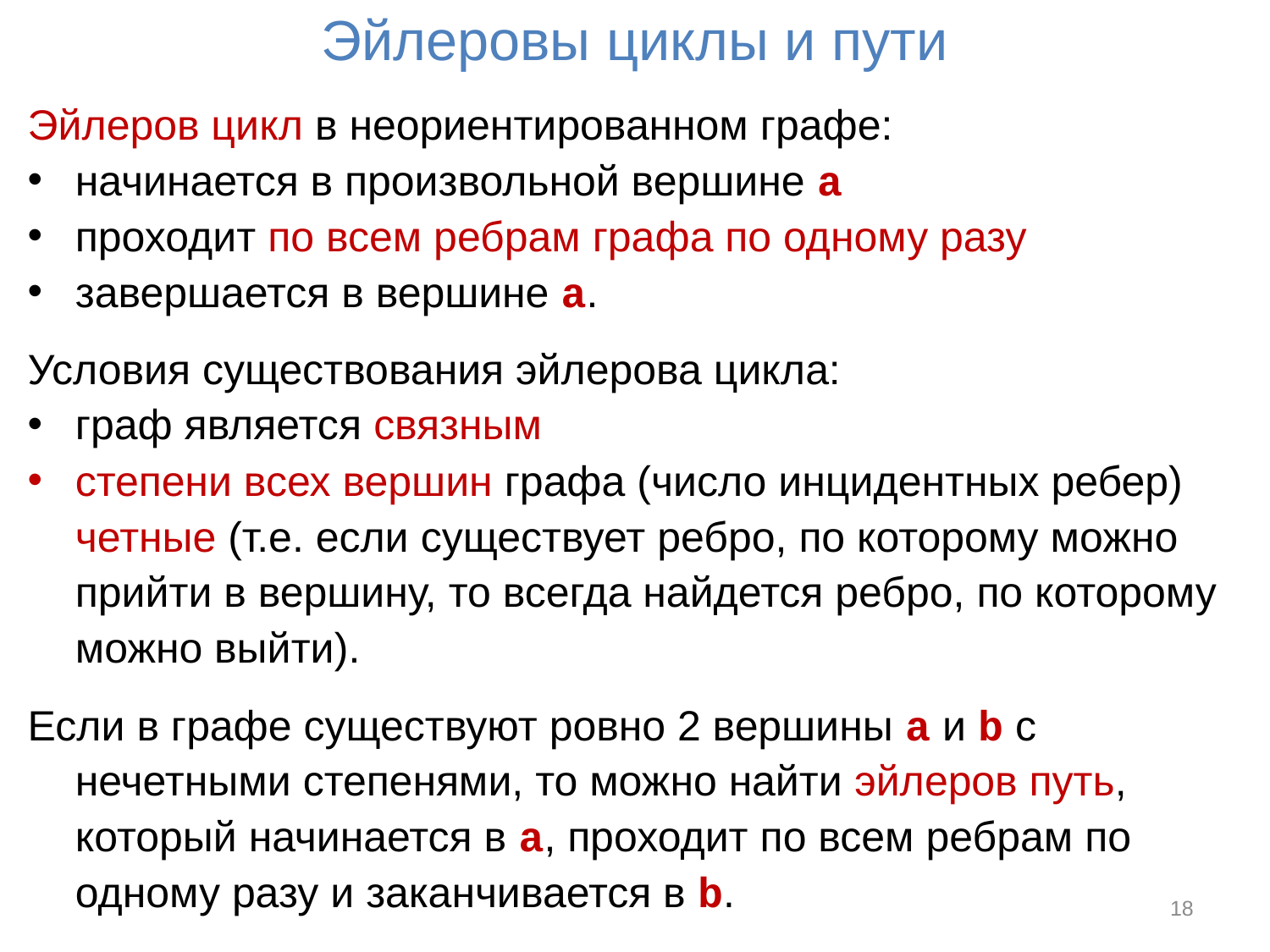

# Эйлеровы циклы и пути
Эйлеров цикл в неориентированном графе:
начинается в произвольной вершине a
проходит по всем ребрам графа по одному разу
завершается в вершине a.
Условия существования эйлерова цикла:
граф является связным
степени всех вершин графа (число инцидентных ребер) четные (т.е. если существует ребро, по которому можно прийти в вершину, то всегда найдется ребро, по которому можно выйти).
Если в графе существуют ровно 2 вершины a и b с нечетными степенями, то можно найти эйлеров путь, который начинается в a, проходит по всем ребрам по одному разу и заканчивается в b.
18